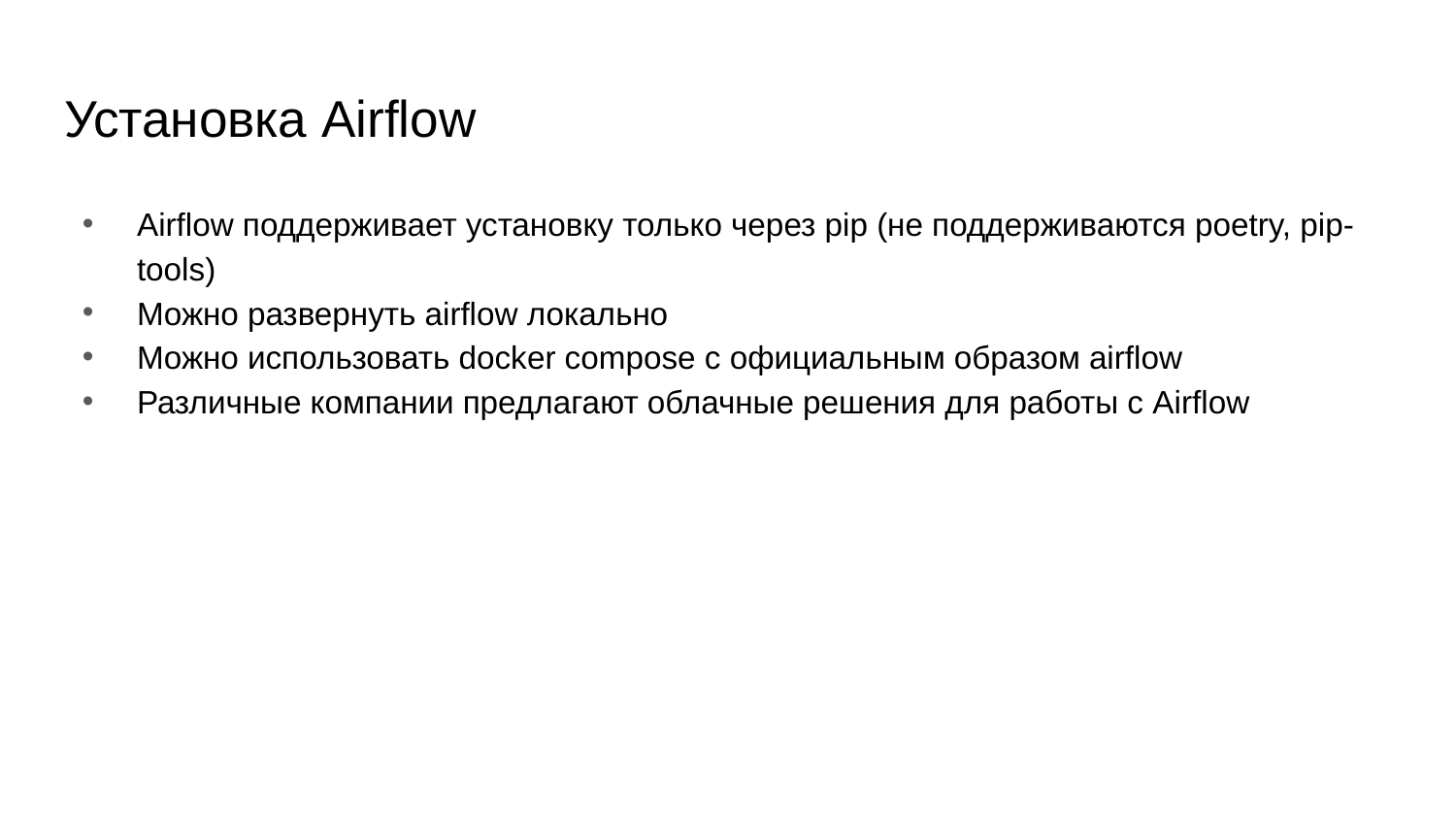

# Установка Airflow
Airflow поддерживает установку только через pip (не поддерживаются poetry, pip-tools)
Можно развернуть airflow локально
Можно использовать docker compose с официальным образом airflow
Различные компании предлагают облачные решения для работы с Airflow